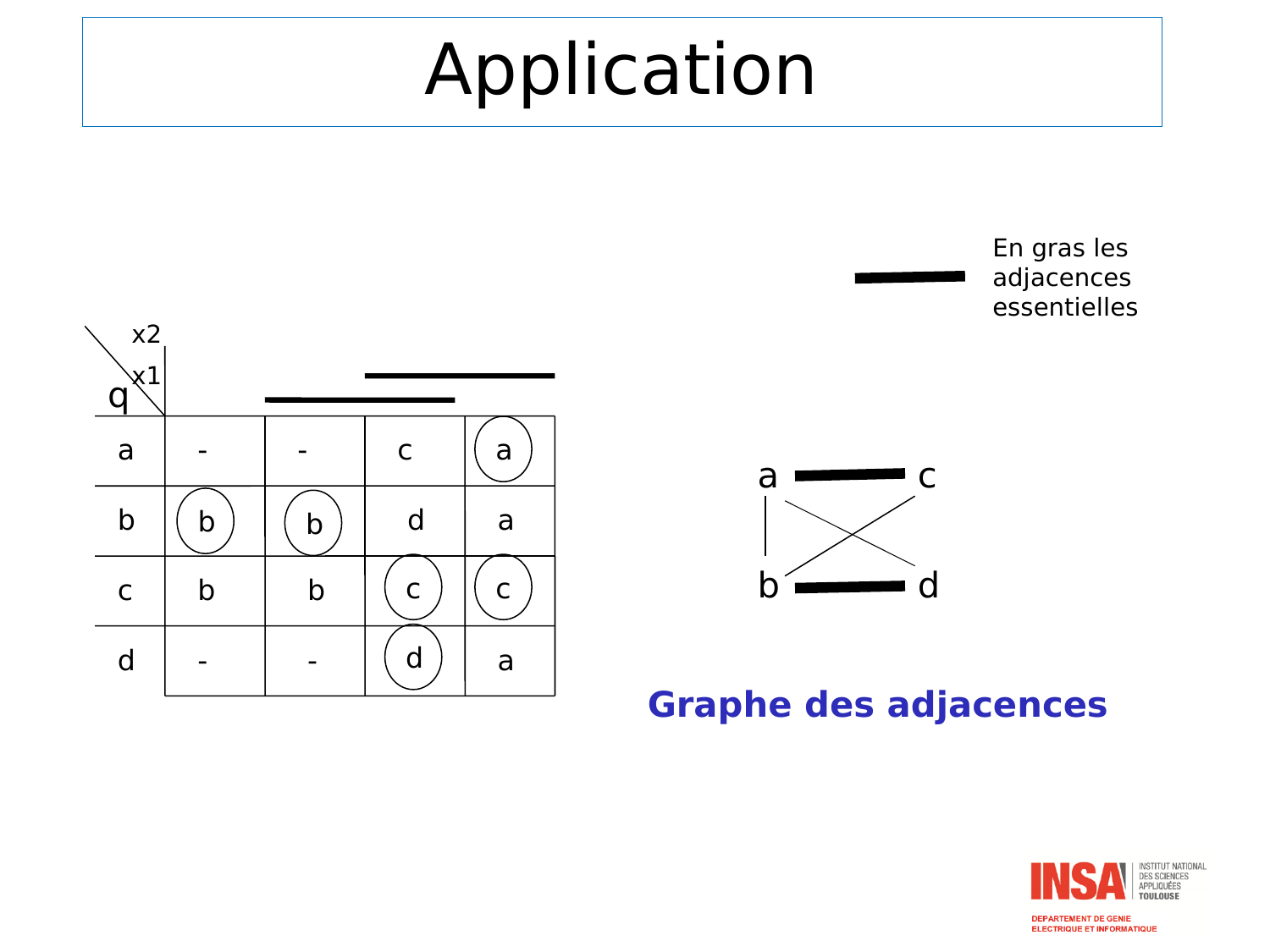

Application

En gras les adjacences essentielles
x2
x1

q

a
a
-
-
c
a
c

b
b
b
d
a

c
c
b
d
c
b
b

d
d
-
-
a
Graphe des adjacences